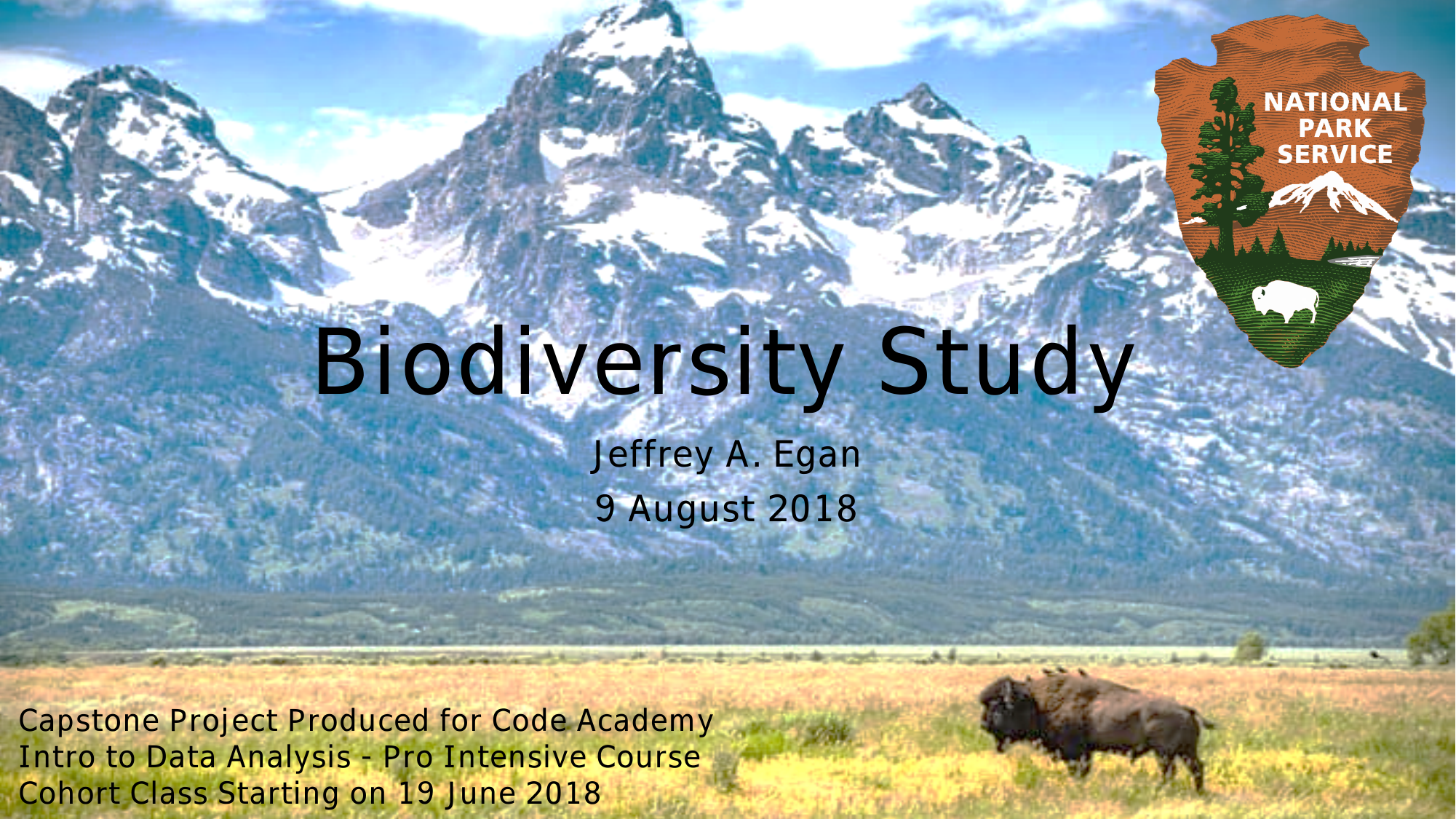

# Biodiversity Study
Jeffrey A. Egan
9 August 2018
Capstone Project Produced for Code Academy
Intro to Data Analysis - Pro Intensive Course
Cohort Class Starting on 19 June 2018